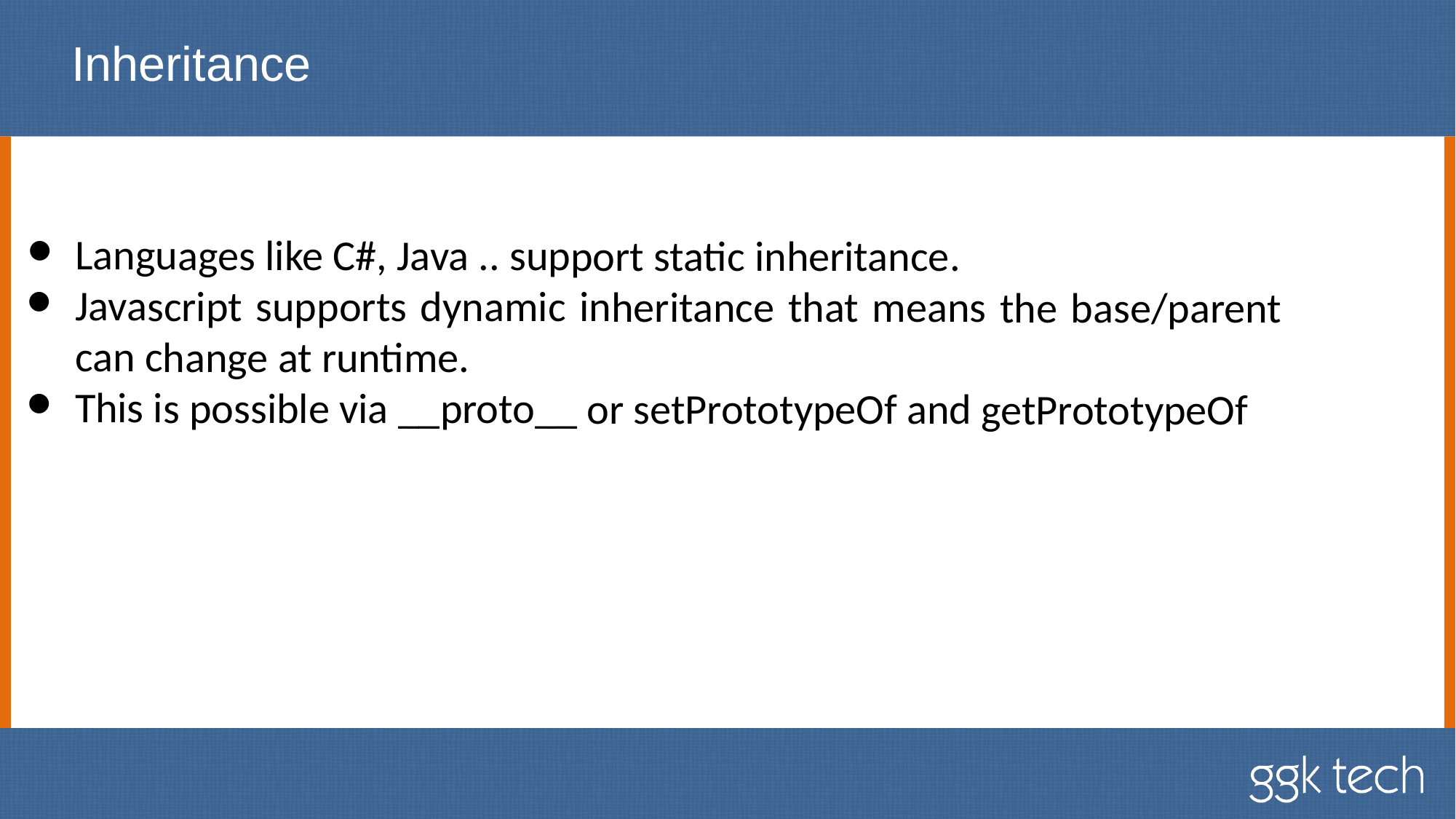

# Inheritance
Languages like C#, Java .. support static inheritance.
Javascript supports dynamic inheritance that means the base/parent can change at runtime.
This is possible via __proto__ or setPrototypeOf and getPrototypeOf